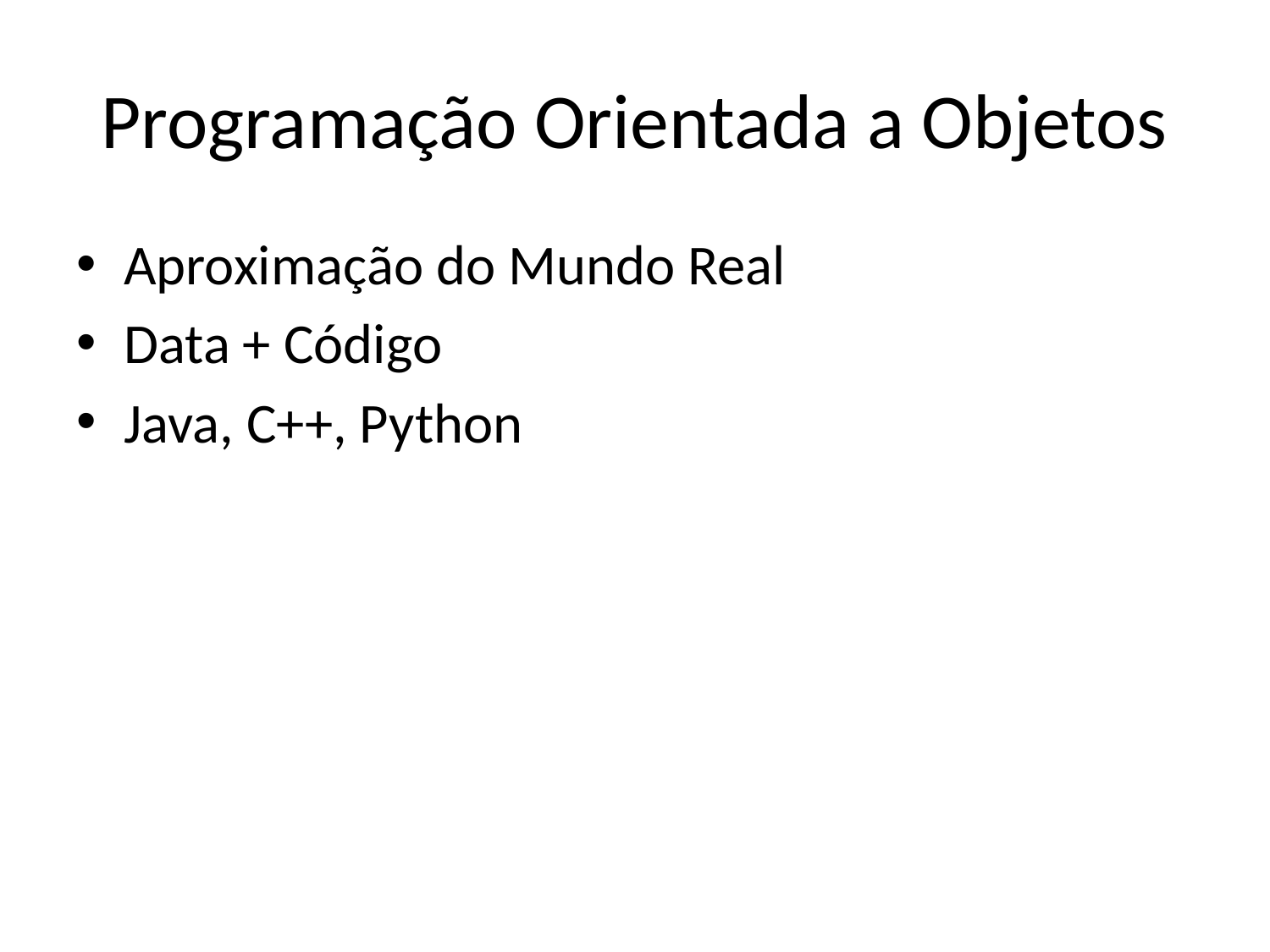

# Programação Orientada a Objetos
Aproximação do Mundo Real
Data + Código
Java, C++, Python